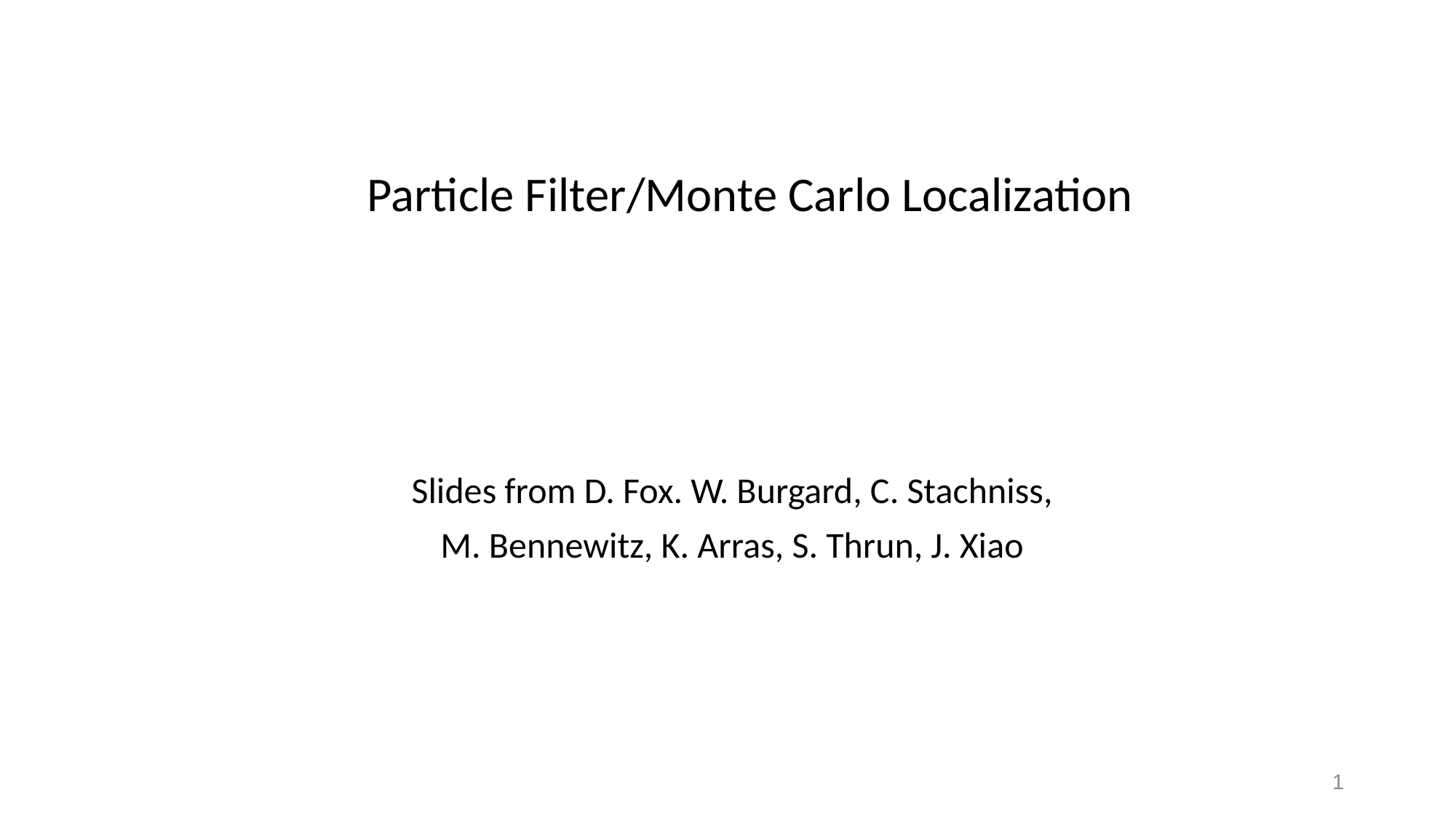

# Particle Filter/Monte Carlo Localization

Slides from D. Fox. W. Burgard, C. Stachniss,
M. Bennewitz, K. Arras, S. Thrun, J. Xiao
1